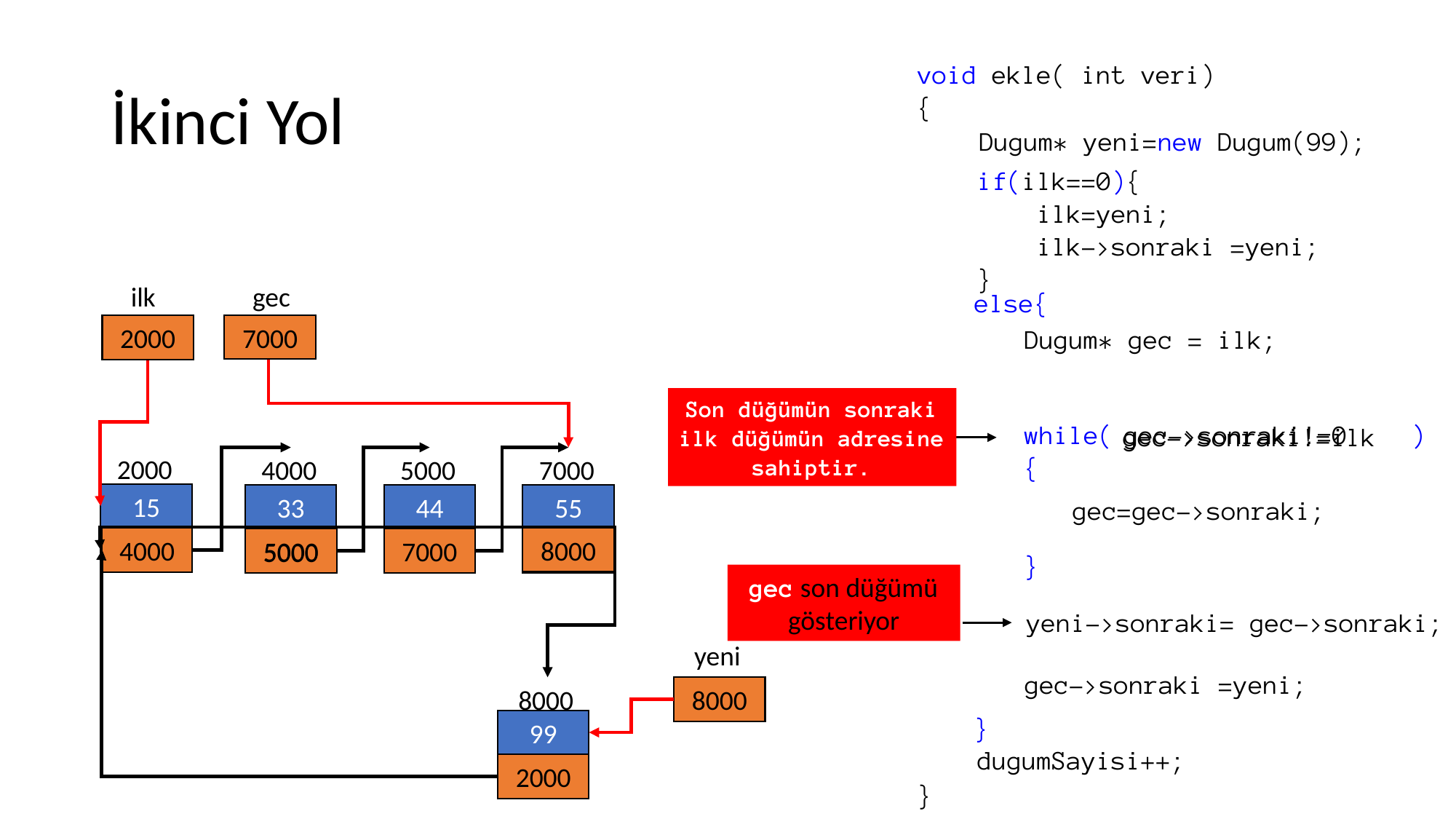

# İkinci Yol
void ekle( int veri)
{

}
Dugum* yeni=new Dugum(99);
if(ilk==0){
    ilk=yeni;
    ilk->sonraki =yeni;
}
ilk
gec
else{
7000
2000
4000
5000
2000
Dugum* gec = ilk;
Son düğümün sonraki ilk düğümün adresine sahiptir.
while(                    )
{

}
gec->sonraki!=0
gec->sonraki!=ilk
2000
4000
5000
7000
15
33
44
55
gec=gec->sonraki;
8000
4000
0
0
7000
0
2000
5000
5000
gec son düğümü gösteriyor
yeni->sonraki= gec->sonraki;
yeni
gec->sonraki =yeni;
8000
8000
}
99
dugumSayisi++;
0
2000